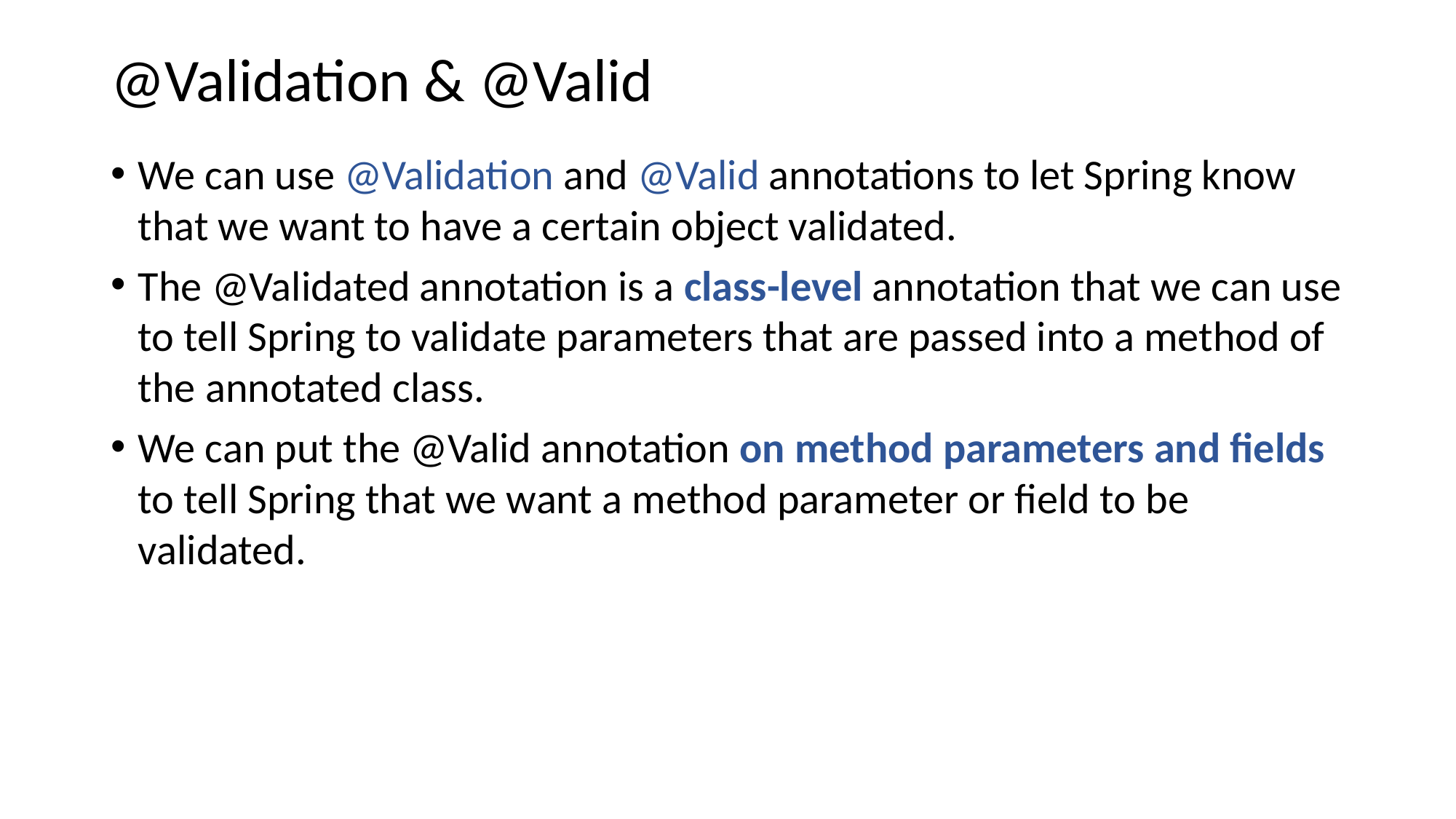

# @Validation & @Valid
We can use @Validation and @Valid annotations to let Spring know that we want to have a certain object validated.
The @Validated annotation is a class-level annotation that we can use to tell Spring to validate parameters that are passed into a method of the annotated class.
We can put the @Valid annotation on method parameters and fields to tell Spring that we want a method parameter or field to be validated.